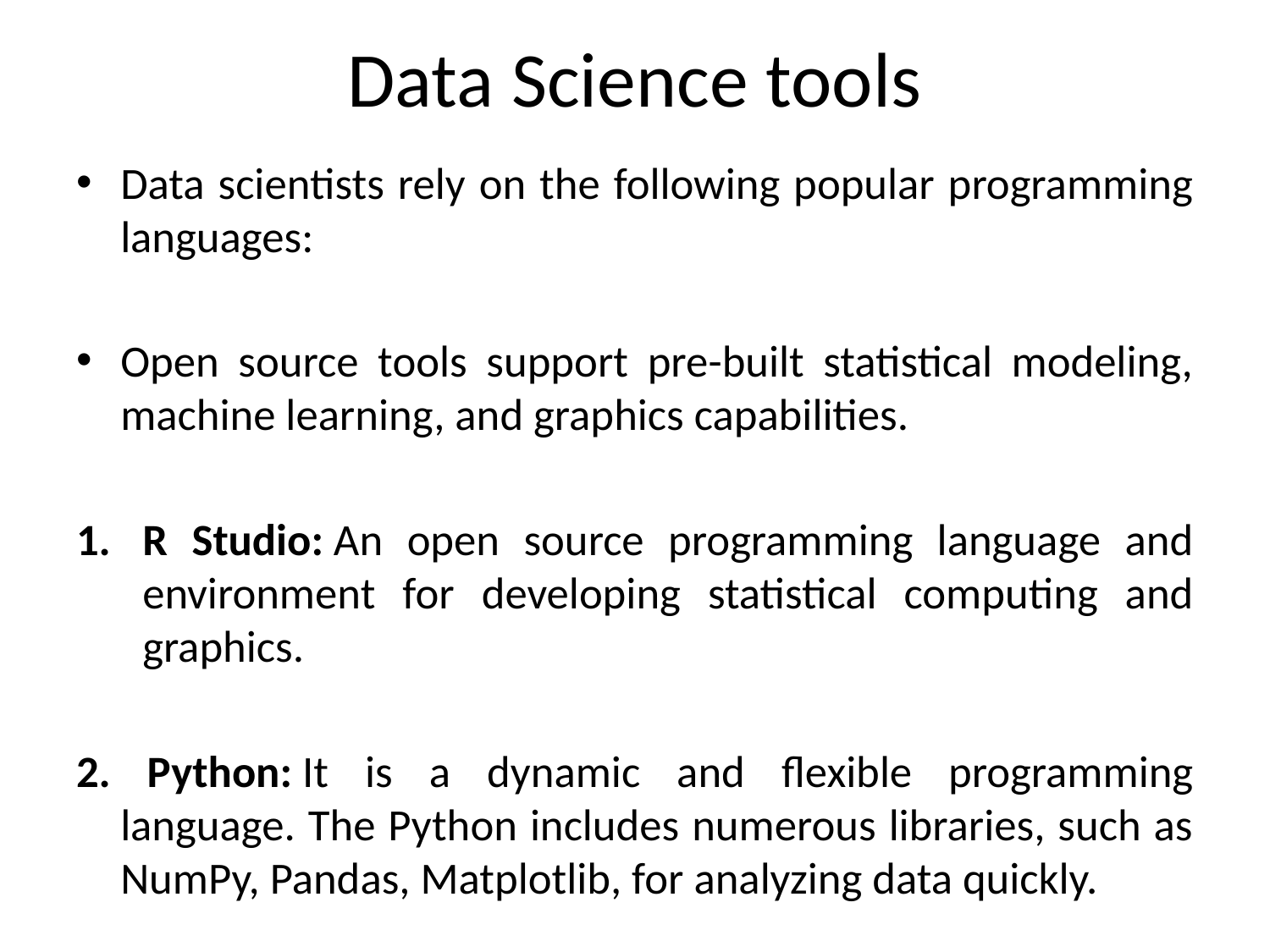

# Data Science tools
Data scientists rely on the following popular programming languages:

Open source tools support pre-built statistical modeling, machine learning, and graphics capabilities.

R Studio: An open source programming language and environment for developing statistical computing and graphics.

2. Python: It is a dynamic and flexible programming language. The Python includes numerous libraries, such as NumPy, Pandas, Matplotlib, for analyzing data quickly.